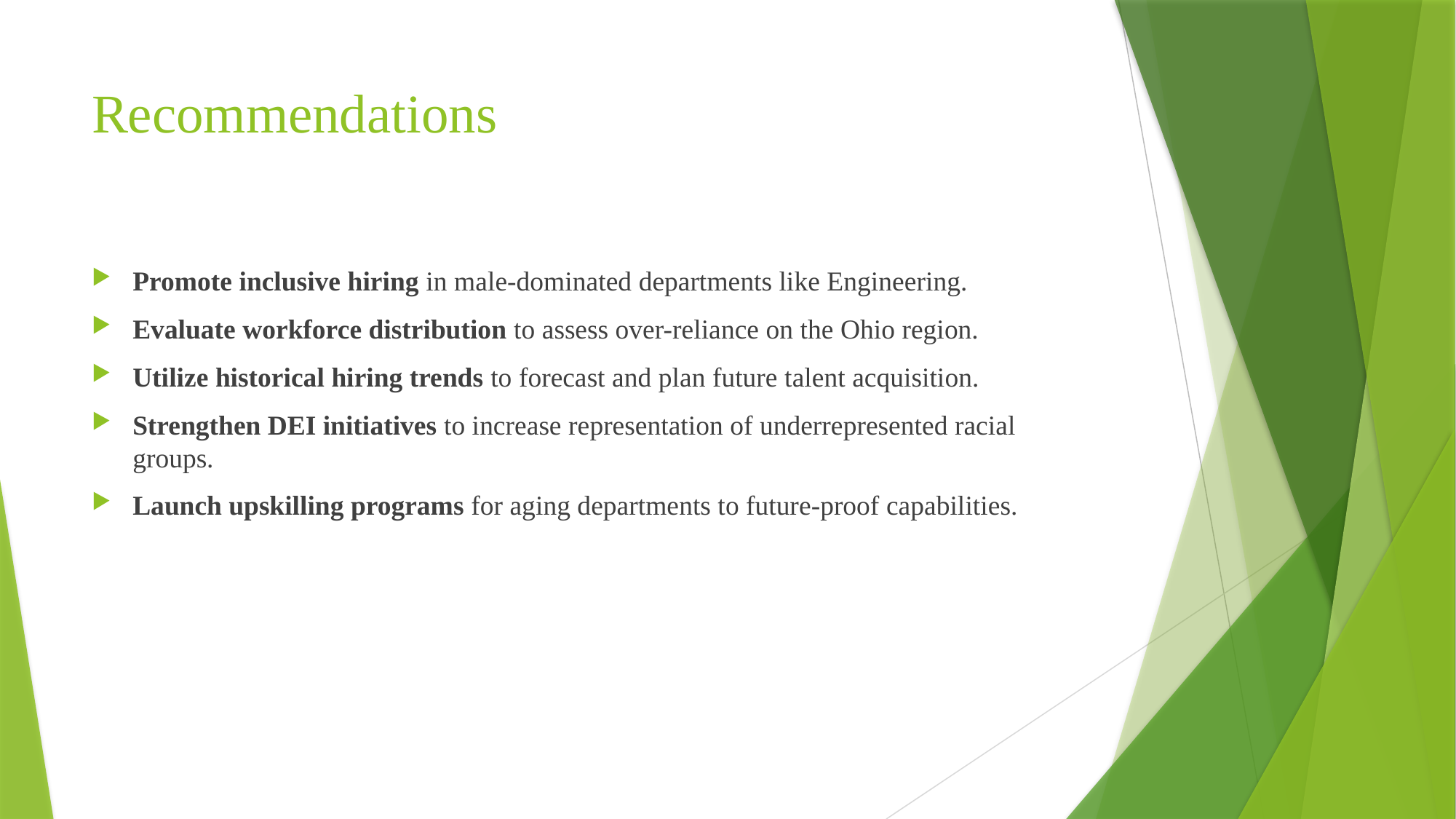

# Recommendations
Promote inclusive hiring in male-dominated departments like Engineering.
Evaluate workforce distribution to assess over-reliance on the Ohio region.
Utilize historical hiring trends to forecast and plan future talent acquisition.
Strengthen DEI initiatives to increase representation of underrepresented racial groups.
Launch upskilling programs for aging departments to future-proof capabilities.